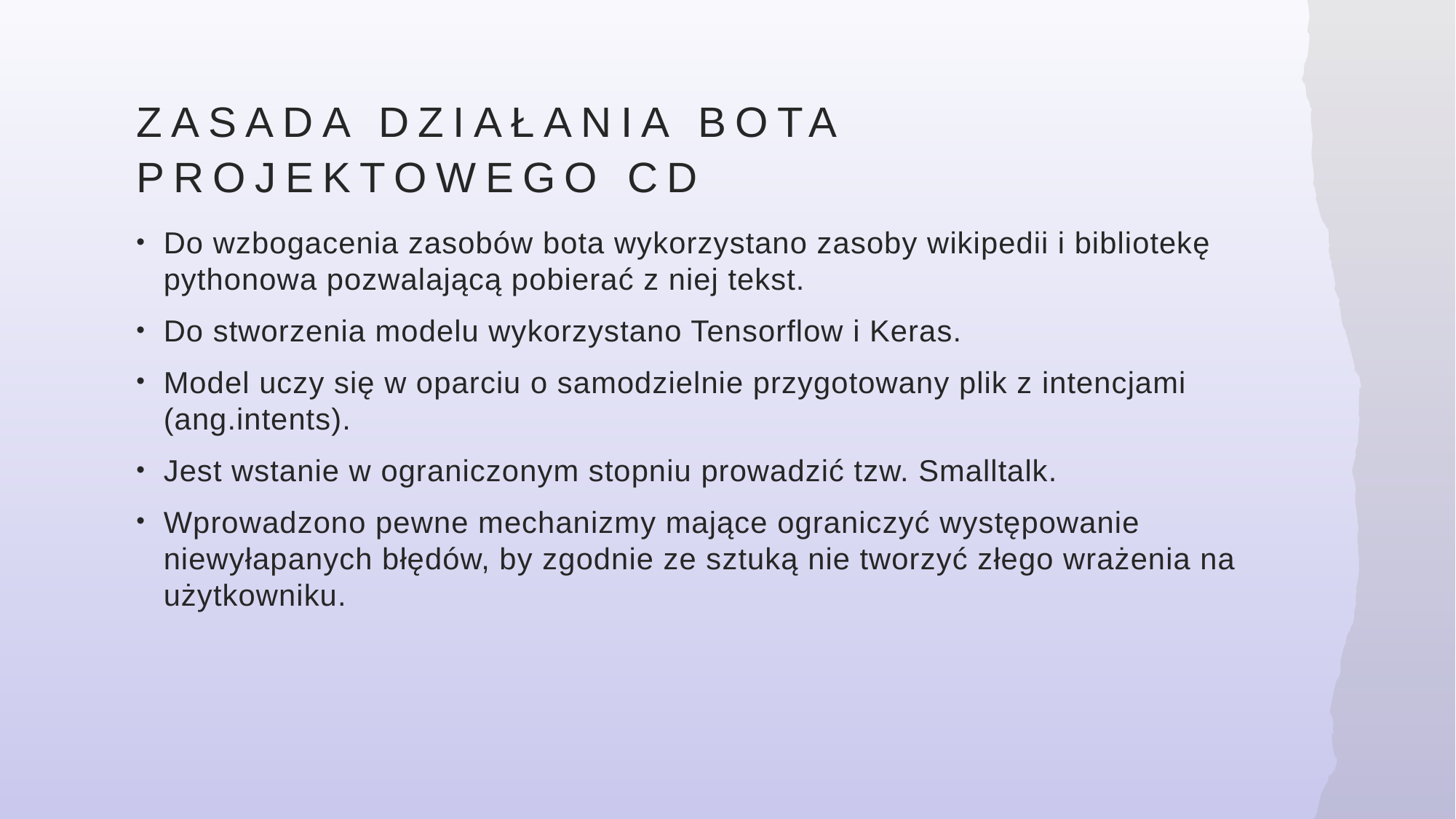

# Zasada działania bota projektowego CD
Do wzbogacenia zasobów bota wykorzystano zasoby wikipedii i bibliotekę pythonowa pozwalającą pobierać z niej tekst.
Do stworzenia modelu wykorzystano Tensorflow i Keras.
Model uczy się w oparciu o samodzielnie przygotowany plik z intencjami (ang.intents).
Jest wstanie w ograniczonym stopniu prowadzić tzw. Smalltalk.
Wprowadzono pewne mechanizmy mające ograniczyć występowanie niewyłapanych błędów, by zgodnie ze sztuką nie tworzyć złego wrażenia na użytkowniku.